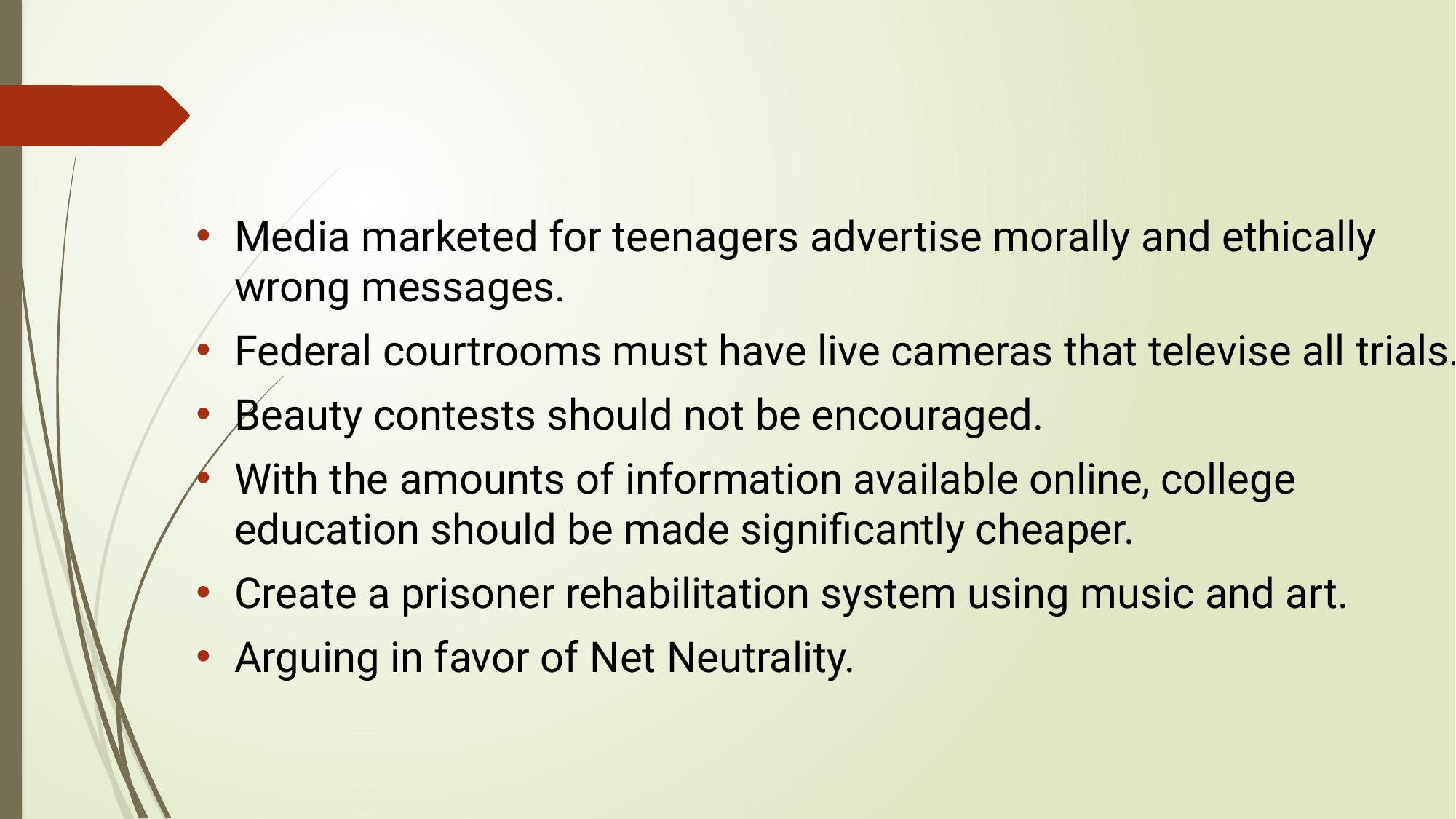

Media marketed for teenagers advertise morally and ethically wrong messages.
Federal courtrooms must have live cameras that televise all trials.
Beauty contests should not be encouraged.
With the amounts of information available online, college education should be made significantly cheaper.
Create a prisoner rehabilitation system using music and art.
Arguing in favor of Net Neutrality.